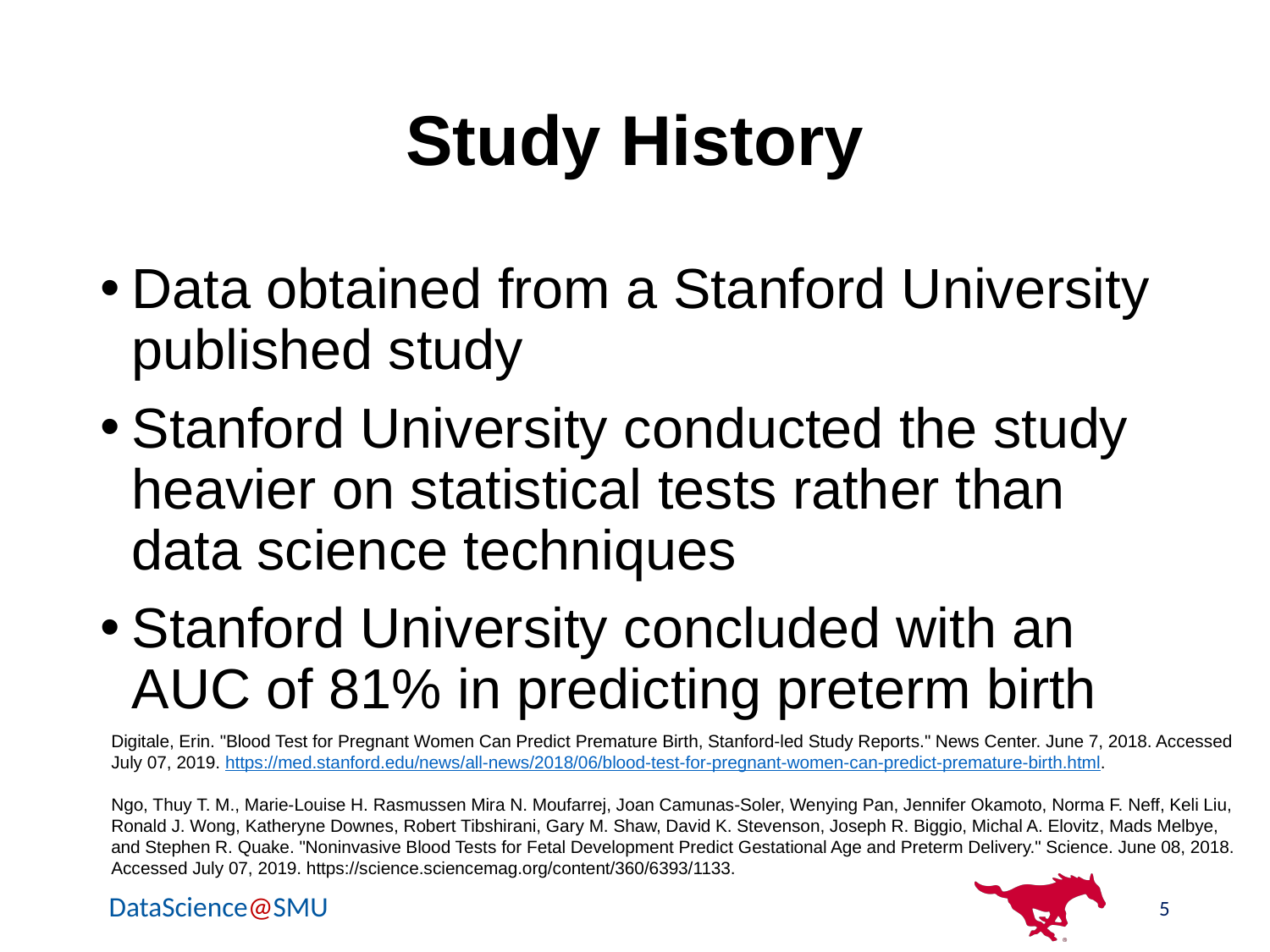

# Study History
Data obtained from a Stanford University published study
Stanford University conducted the study heavier on statistical tests rather than data science techniques
Stanford University concluded with an AUC of 81% in predicting preterm birth
Digitale, Erin. "Blood Test for Pregnant Women Can Predict Premature Birth, Stanford-led Study Reports." News Center. June 7, 2018. Accessed July 07, 2019. https://med.stanford.edu/news/all-news/2018/06/blood-test-for-pregnant-women-can-predict-premature-birth.html.

Ngo, Thuy T. M., Marie-Louise H. Rasmussen Mira N. Moufarrej, Joan Camunas-Soler, Wenying Pan, Jennifer Okamoto, Norma F. Neff, Keli Liu, Ronald J. Wong, Katheryne Downes, Robert Tibshirani, Gary M. Shaw, David K. Stevenson, Joseph R. Biggio, Michal A. Elovitz, Mads Melbye, and Stephen R. Quake. "Noninvasive Blood Tests for Fetal Development Predict Gestational Age and Preterm Delivery." Science. June 08, 2018. Accessed July 07, 2019. https://science.sciencemag.org/content/360/6393/1133.

5